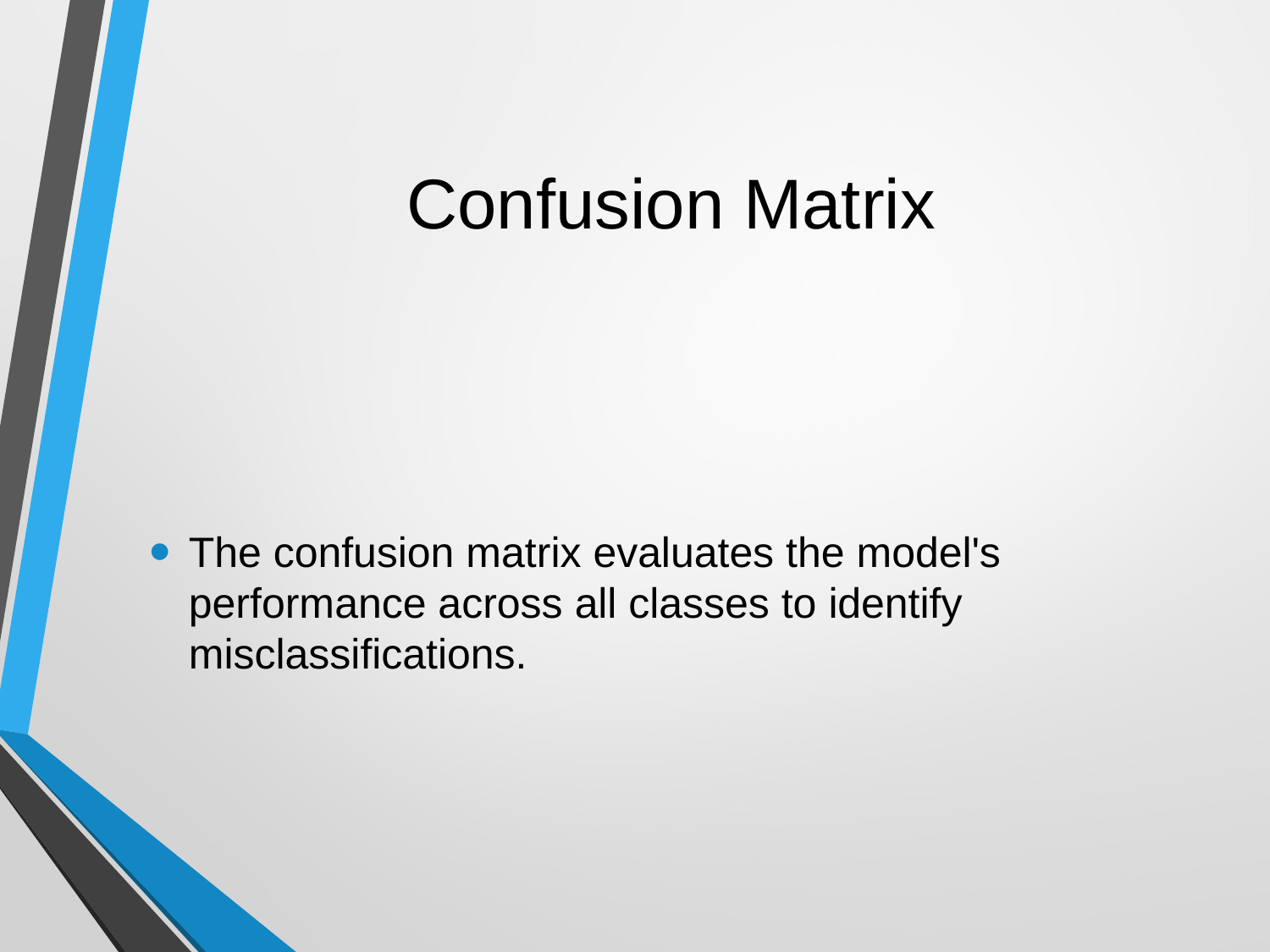

# Confusion Matrix
The confusion matrix evaluates the model's performance across all classes to identify misclassifications.